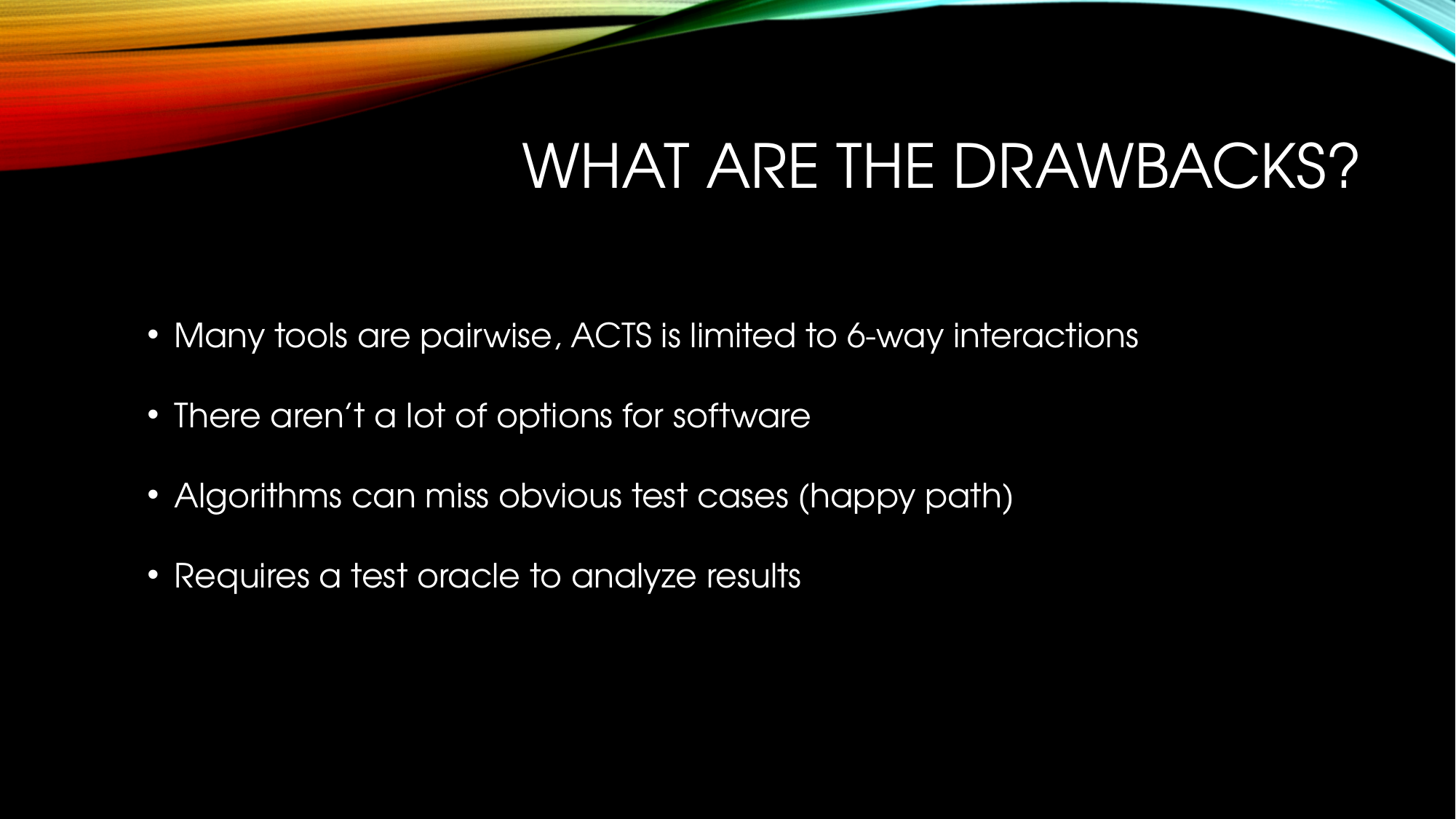

# What are the drawbacks?

Many tools are pairwise, ACTS is limited to 6-way interactions

There aren’t a lot of options for software

Algorithms can miss obvious test cases (happy path)

Requires a test oracle to analyze results